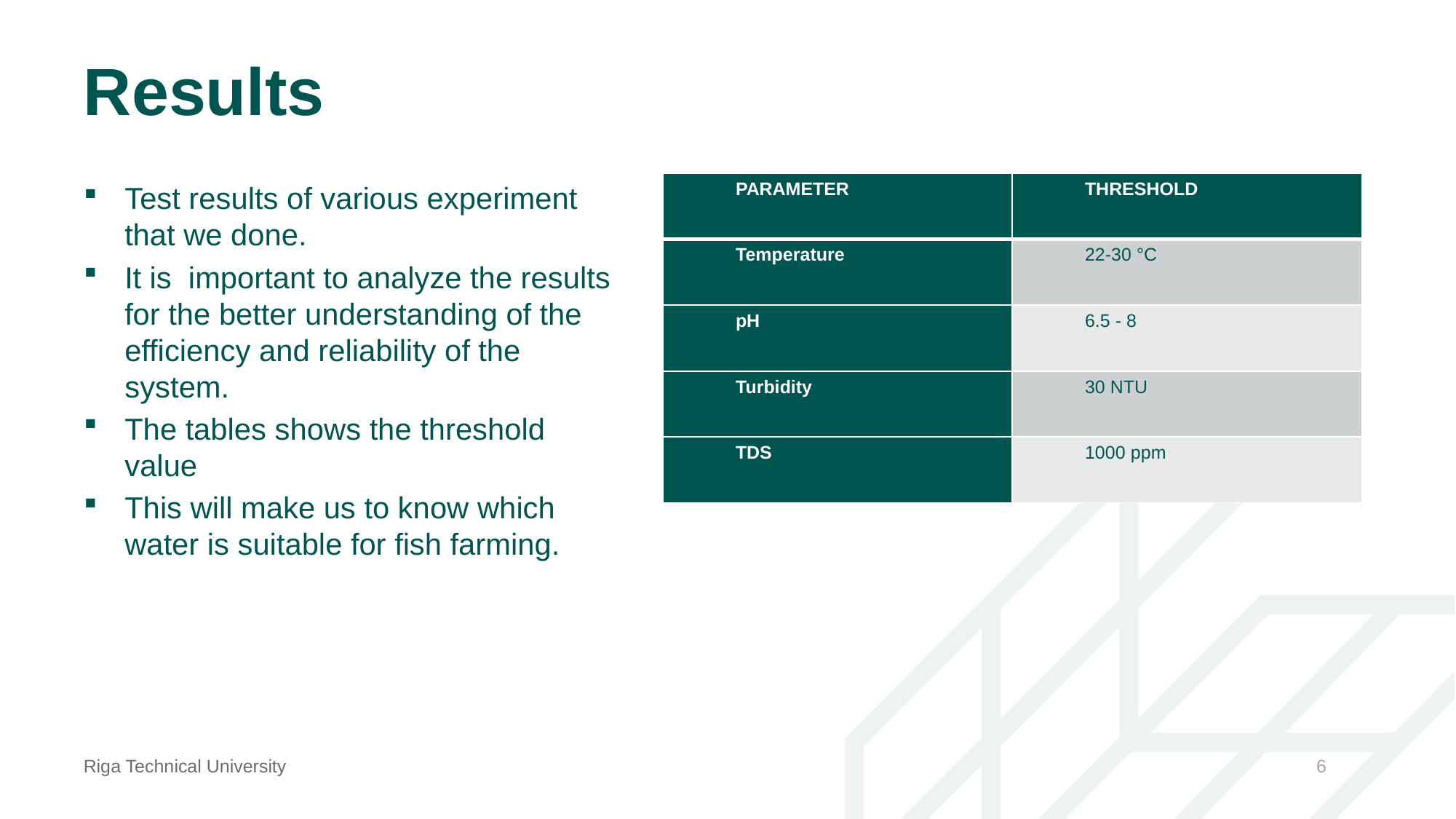

# Results
Test results of various experiment that we done.
It is  important to analyze the results for the better understanding of the efficiency and reliability of the system.
The tables shows the threshold value
This will make us to know which water is suitable for fish farming.

| PARAMETER | THRESHOLD |
| --- | --- |
| Temperature | 22-30 °C |
| pH | 6.5 - 8 |
| Turbidity | 30 NTU |
| TDS | 1000 ppm |
Riga Technical University